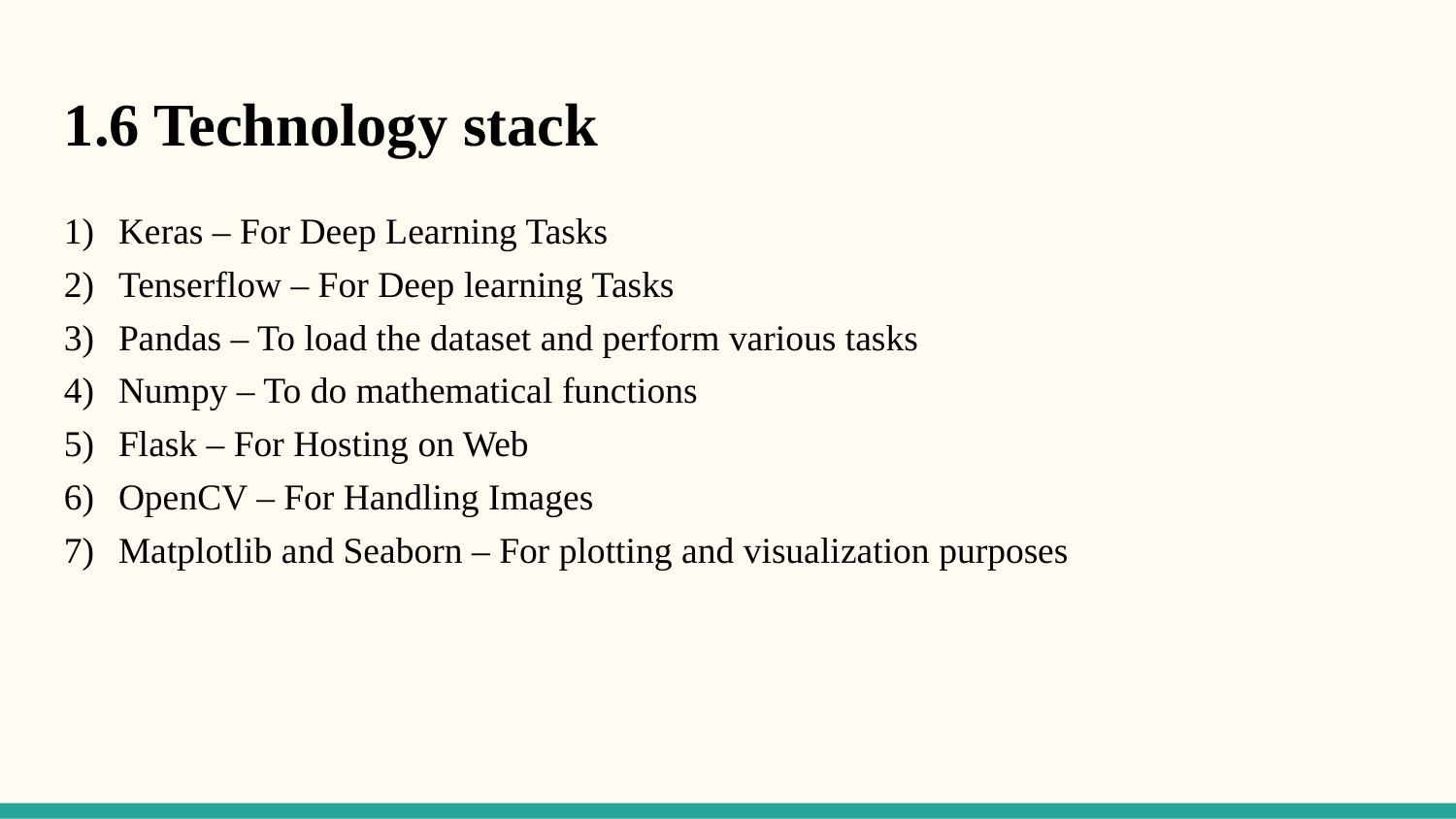

1.6 Technology stack
Keras – For Deep Learning Tasks
Tenserflow – For Deep learning Tasks
Pandas – To load the dataset and perform various tasks
Numpy – To do mathematical functions
Flask – For Hosting on Web
OpenCV – For Handling Images
Matplotlib and Seaborn – For plotting and visualization purposes